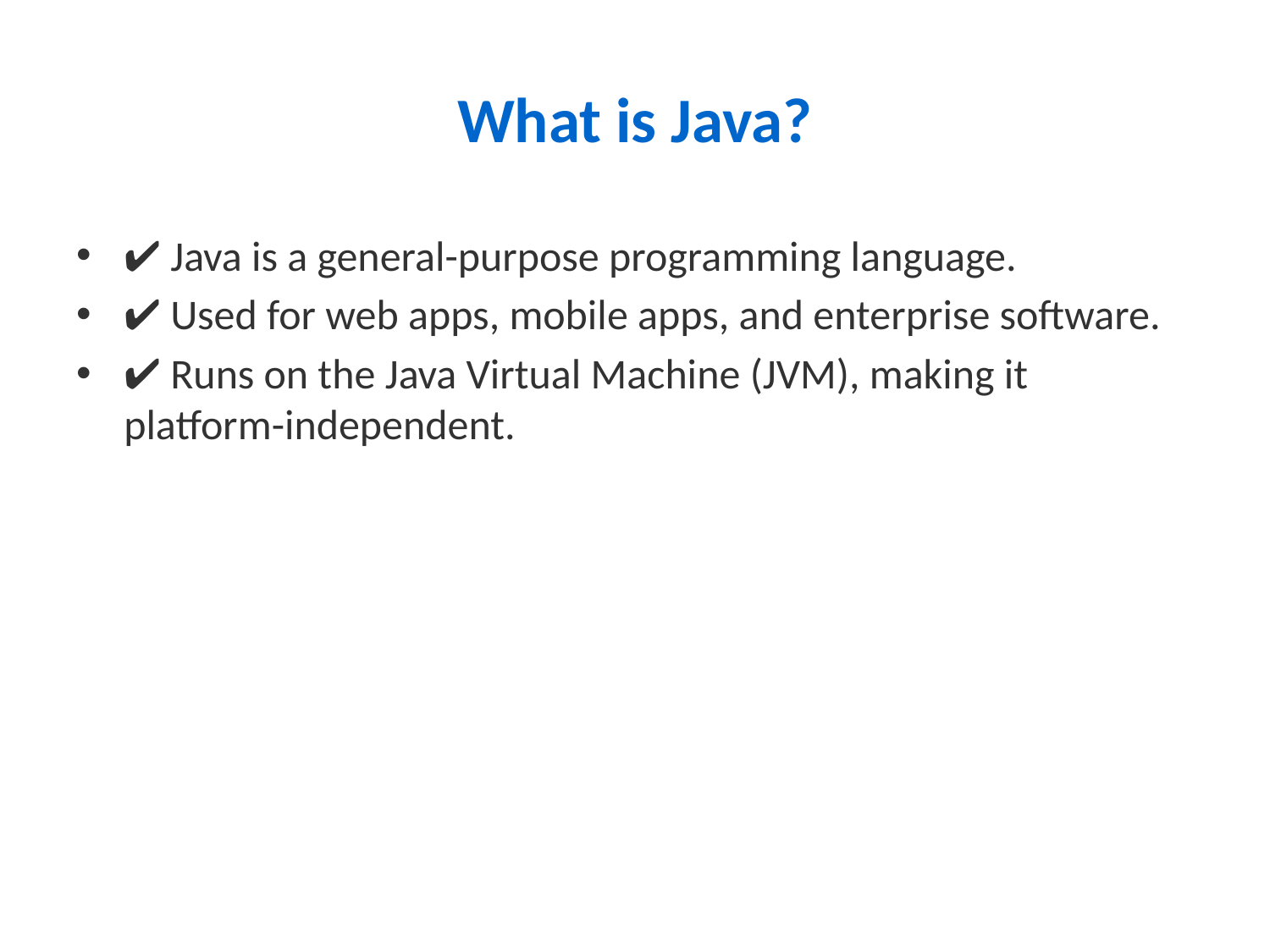

# What is Java?
✔ Java is a general-purpose programming language.
✔ Used for web apps, mobile apps, and enterprise software.
✔ Runs on the Java Virtual Machine (JVM), making it platform-independent.